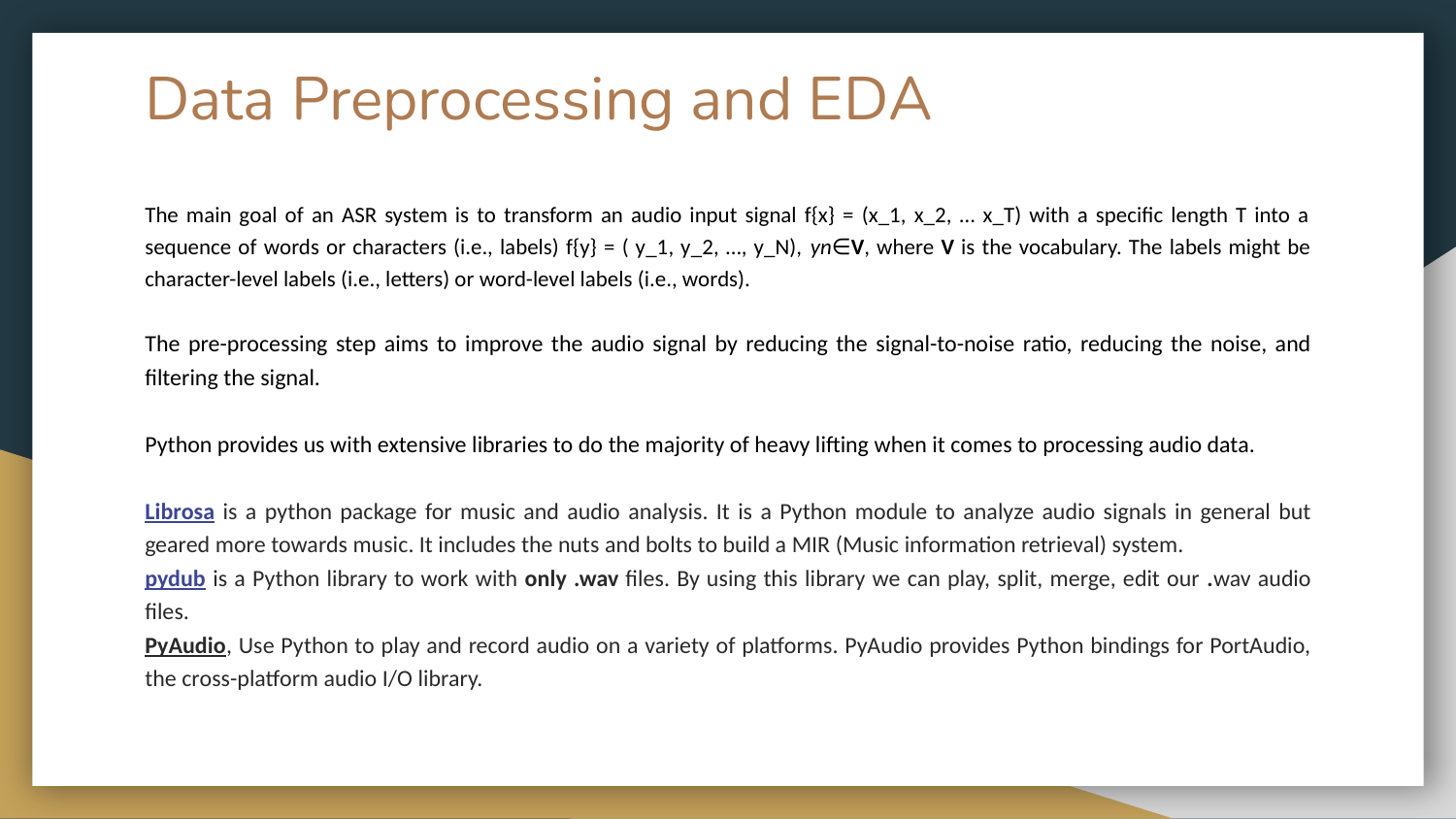

# Data Preprocessing and EDA
The main goal of an ASR system is to transform an audio input signal f{x} = (x_1, x_2, … x_T) with a specific length T into a sequence of words or characters (i.e., labels) f{y} = ( y_1, y_2, …, y_N), yn∈V, where V is the vocabulary. The labels might be character-level labels (i.e., letters) or word-level labels (i.e., words).

The pre-processing step aims to improve the audio signal by reducing the signal-to-noise ratio, reducing the noise, and filtering the signal.

Python provides us with extensive libraries to do the majority of heavy lifting when it comes to processing audio data.

Librosa is a python package for music and audio analysis. It is a Python module to analyze audio signals in general but geared more towards music. It includes the nuts and bolts to build a MIR (Music information retrieval) system.
pydub is a Python library to work with only .wav files. By using this library we can play, split, merge, edit our .wav audio files.
PyAudio, Use Python to play and record audio on a variety of platforms. PyAudio provides Python bindings for PortAudio, the cross-platform audio I/O library.